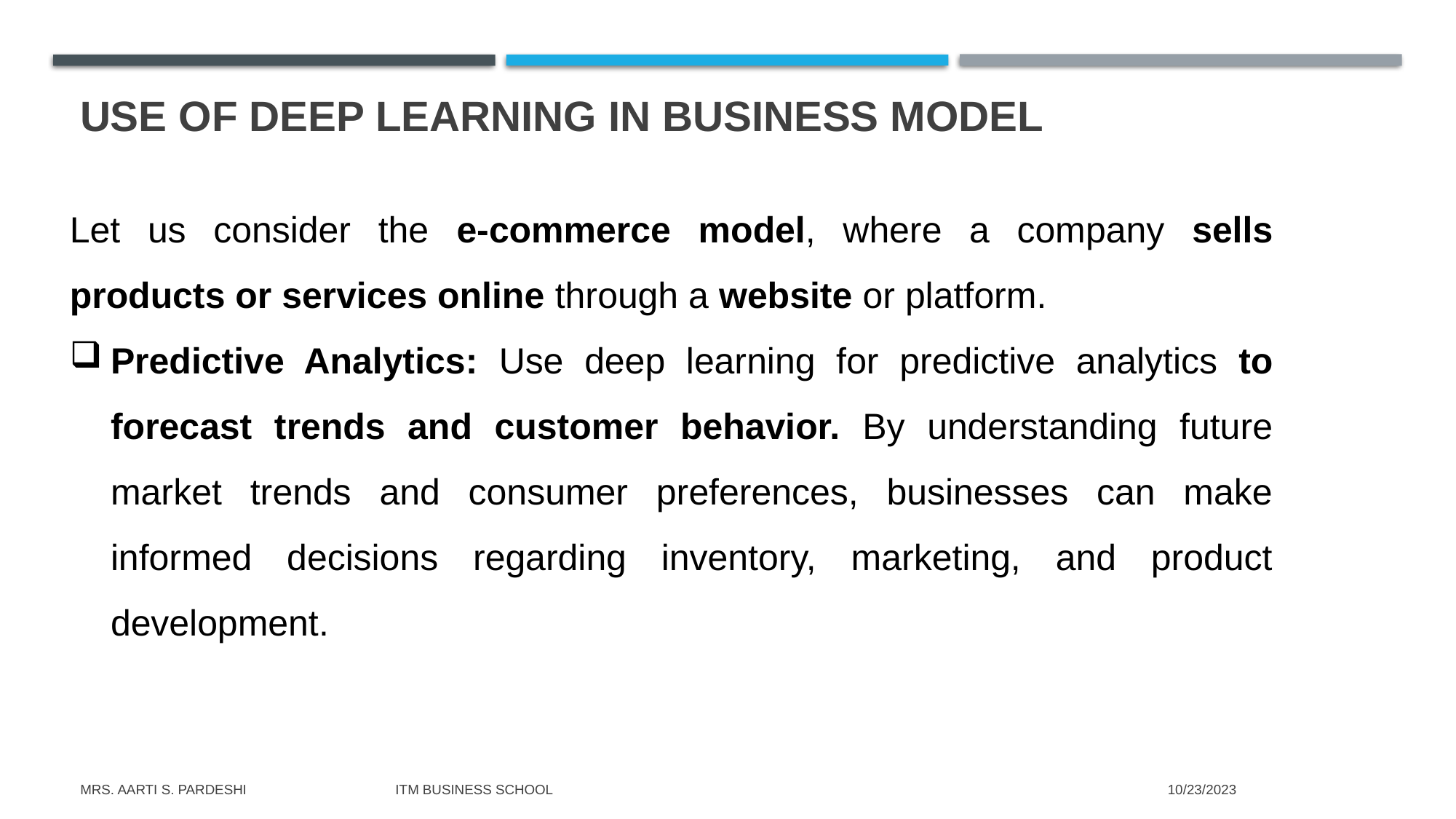

Use of Deep learning in business model
Let us consider the e-commerce model, where a company sells products or services online through a website or platform.
Predictive Analytics: Use deep learning for predictive analytics to forecast trends and customer behavior. By understanding future market trends and consumer preferences, businesses can make informed decisions regarding inventory, marketing, and product development.

Mrs. Aarti S. Pardeshi                                       ITM Business School
10/23/2023